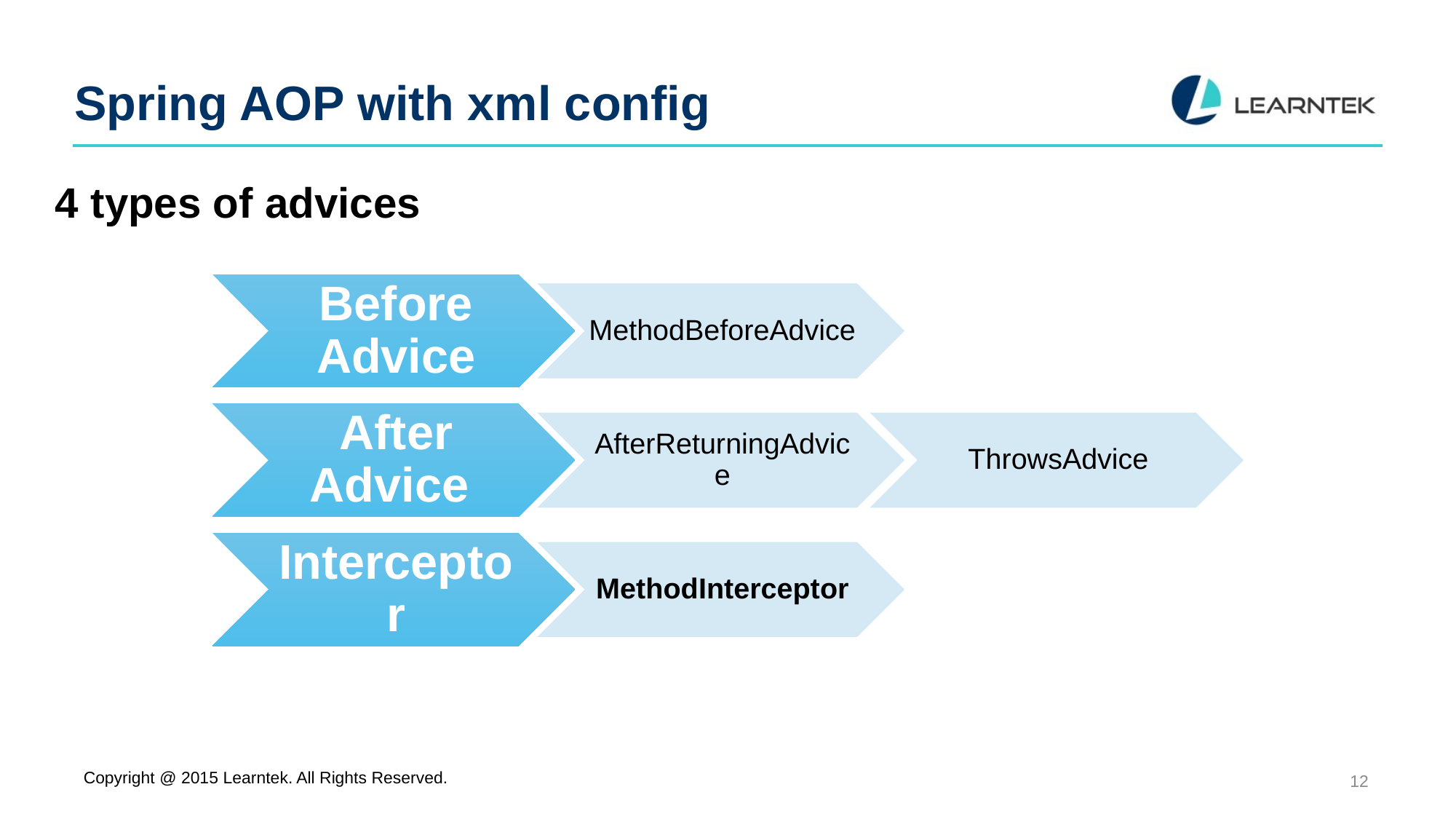

# Spring AOP with xml config
4 types of advices
Before Advice
MethodBeforeAdvice
After Advice
AfterReturningAdvice
ThrowsAdvice
Interceptor
MethodInterceptor
Copyright @ 2015 Learntek. All Rights Reserved.
12